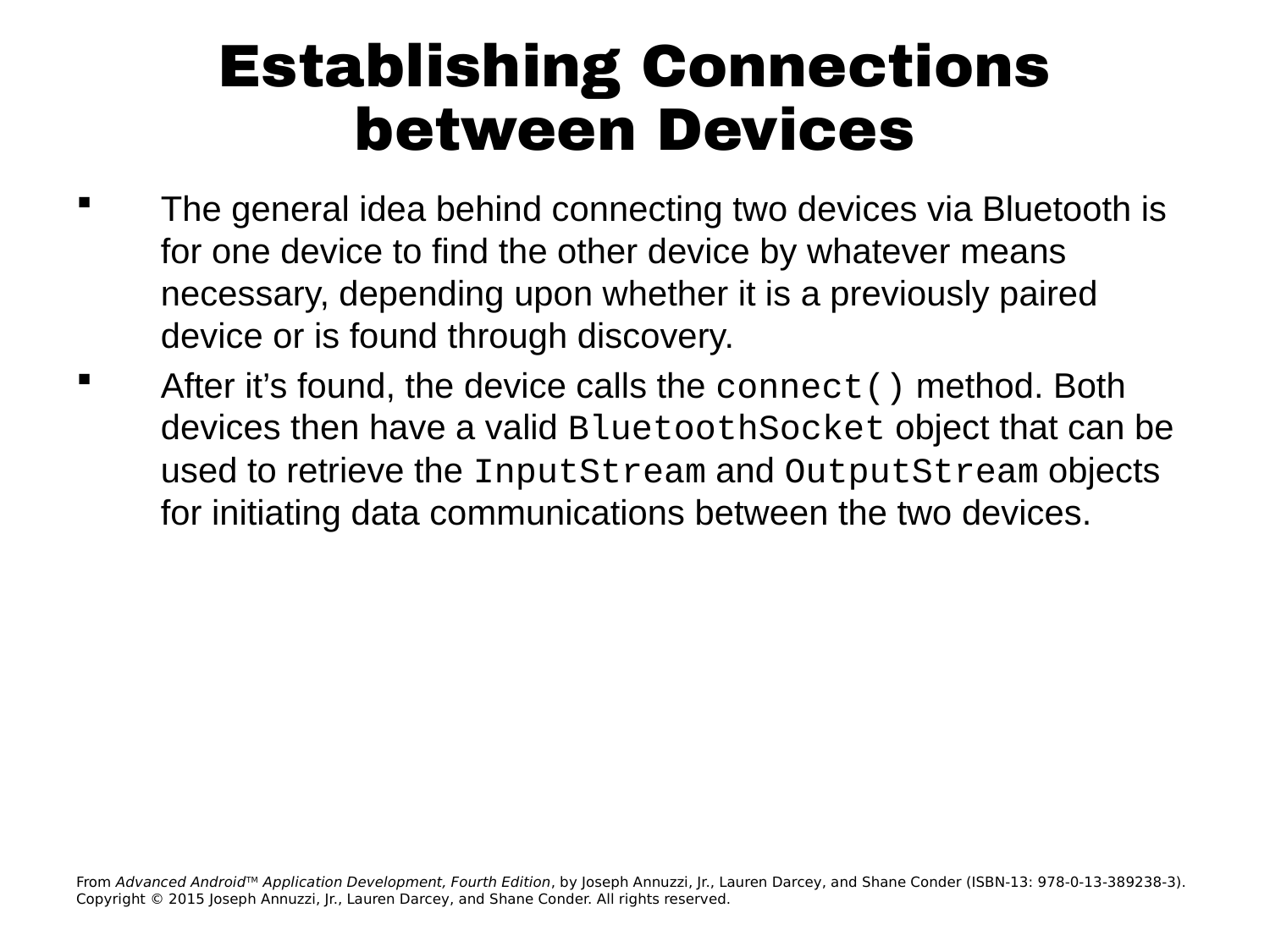

# Establishing Connections between Devices
The general idea behind connecting two devices via Bluetooth is for one device to find the other device by whatever means necessary, depending upon whether it is a previously paired device or is found through discovery.
After it’s found, the device calls the connect() method. Both devices then have a valid BluetoothSocket object that can be used to retrieve the InputStream and OutputStream objects for initiating data communications between the two devices.
From Advanced AndroidTM Application Development, Fourth Edition, by Joseph Annuzzi, Jr., Lauren Darcey, and Shane Conder (ISBN-13: 978-0-13-389238-3). Copyright © 2015 Joseph Annuzzi, Jr., Lauren Darcey, and Shane Conder. All rights reserved.